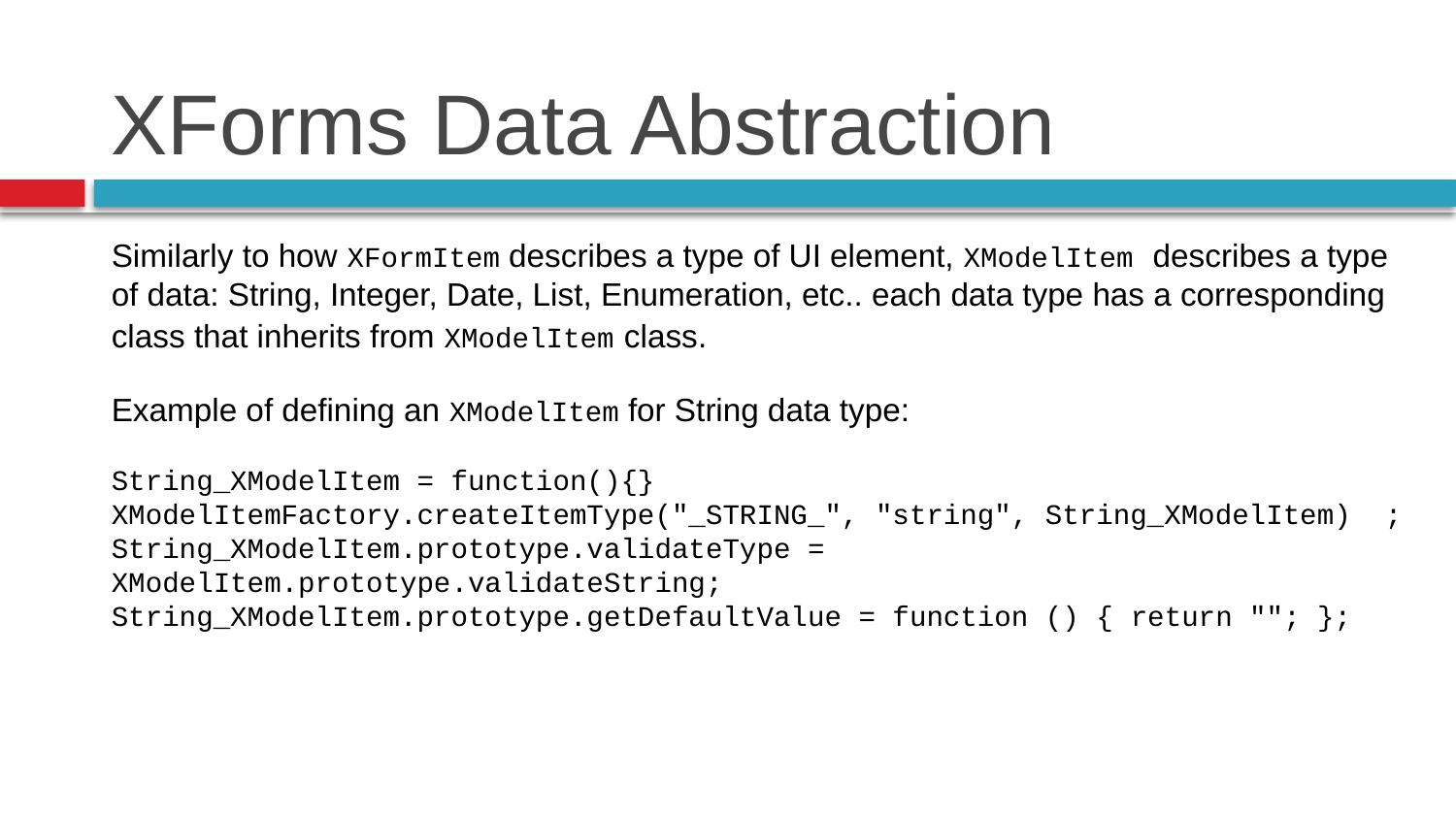

# XForms Data Abstraction
Similarly to how XFormItem describes a type of UI element, XModelItem describes a type of data: String, Integer, Date, List, Enumeration, etc.. each data type has a corresponding class that inherits from XModelItem class.

Example of defining an XModelItem for String data type:

String_XModelItem = function(){}
XModelItemFactory.createItemType("_STRING_", "string", String_XModelItem)  ;
String_XModelItem.prototype.validateType = XModelItem.prototype.validateString;
String_XModelItem.prototype.getDefaultValue = function () {	return ""; };